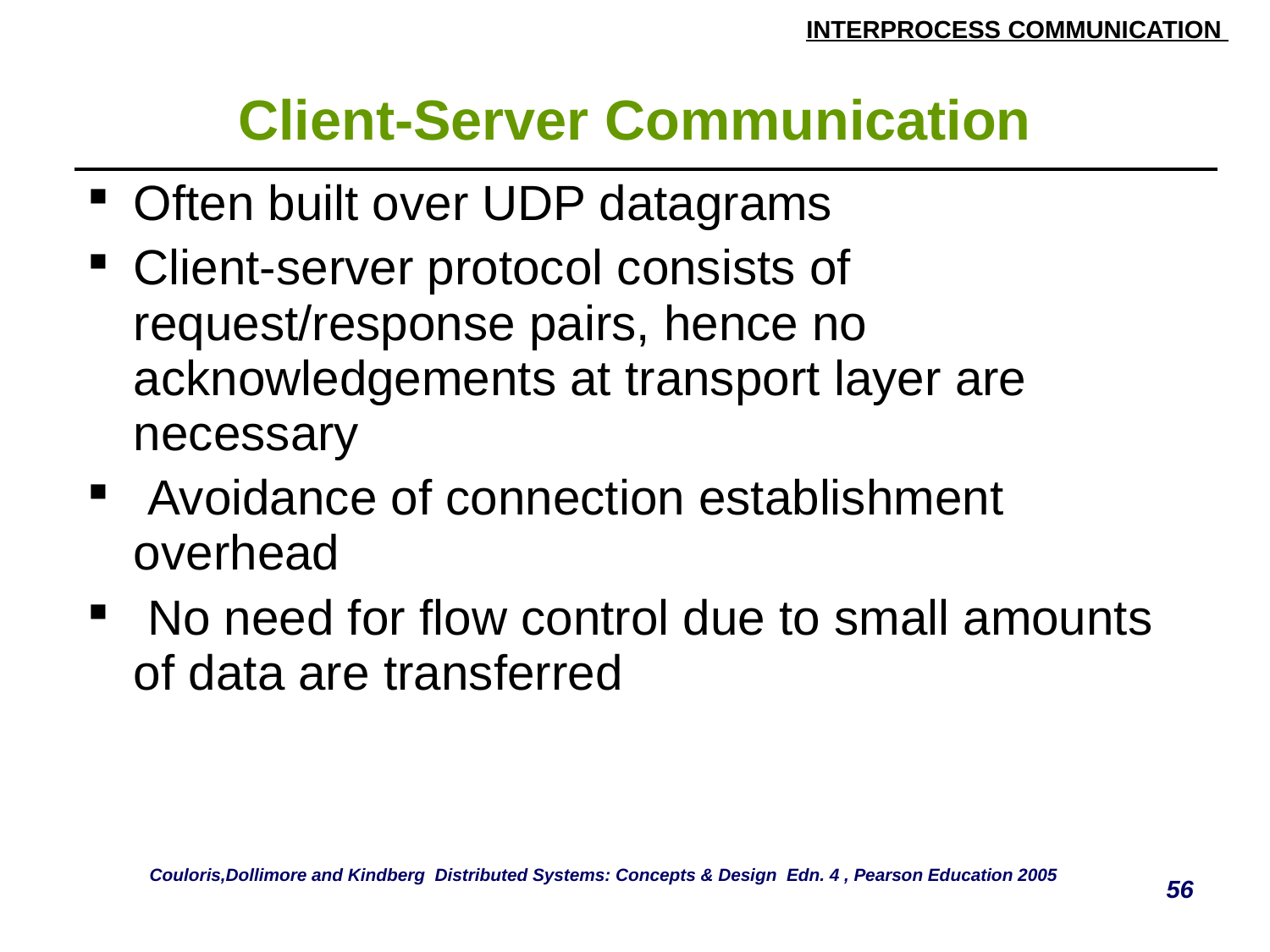

# Client-Server Communication
| Often built over UDP datagrams Client-server protocol consists of request/response pairs, hence no acknowledgements at transport layer are necessary Avoidance of connection establishment overhead No need for flow control due to small amounts of data are transferred |
| --- |
Couloris,Dollimore and Kindberg  Distributed Systems: Concepts & Design  Edn. 4 , Pearson Education 2005
56